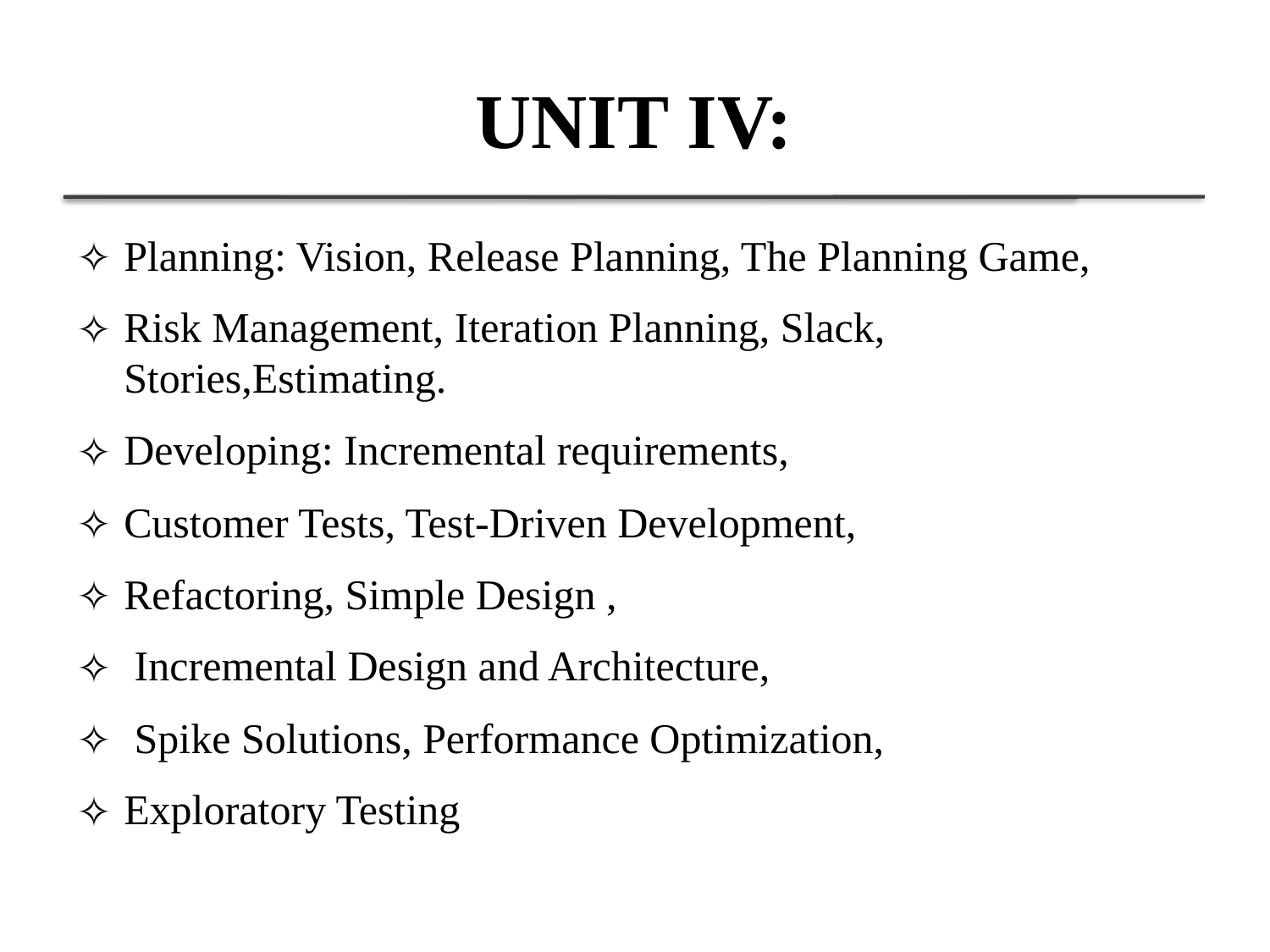

# UNIT IV:
Planning: Vision, Release Planning, The Planning Game,
Risk Management, Iteration Planning, Slack, Stories,Estimating.
Developing: Incremental requirements,
Customer Tests, Test-Driven Development,
Refactoring, Simple Design ,
 Incremental Design and Architecture,
 Spike Solutions, Performance Optimization,
Exploratory Testing